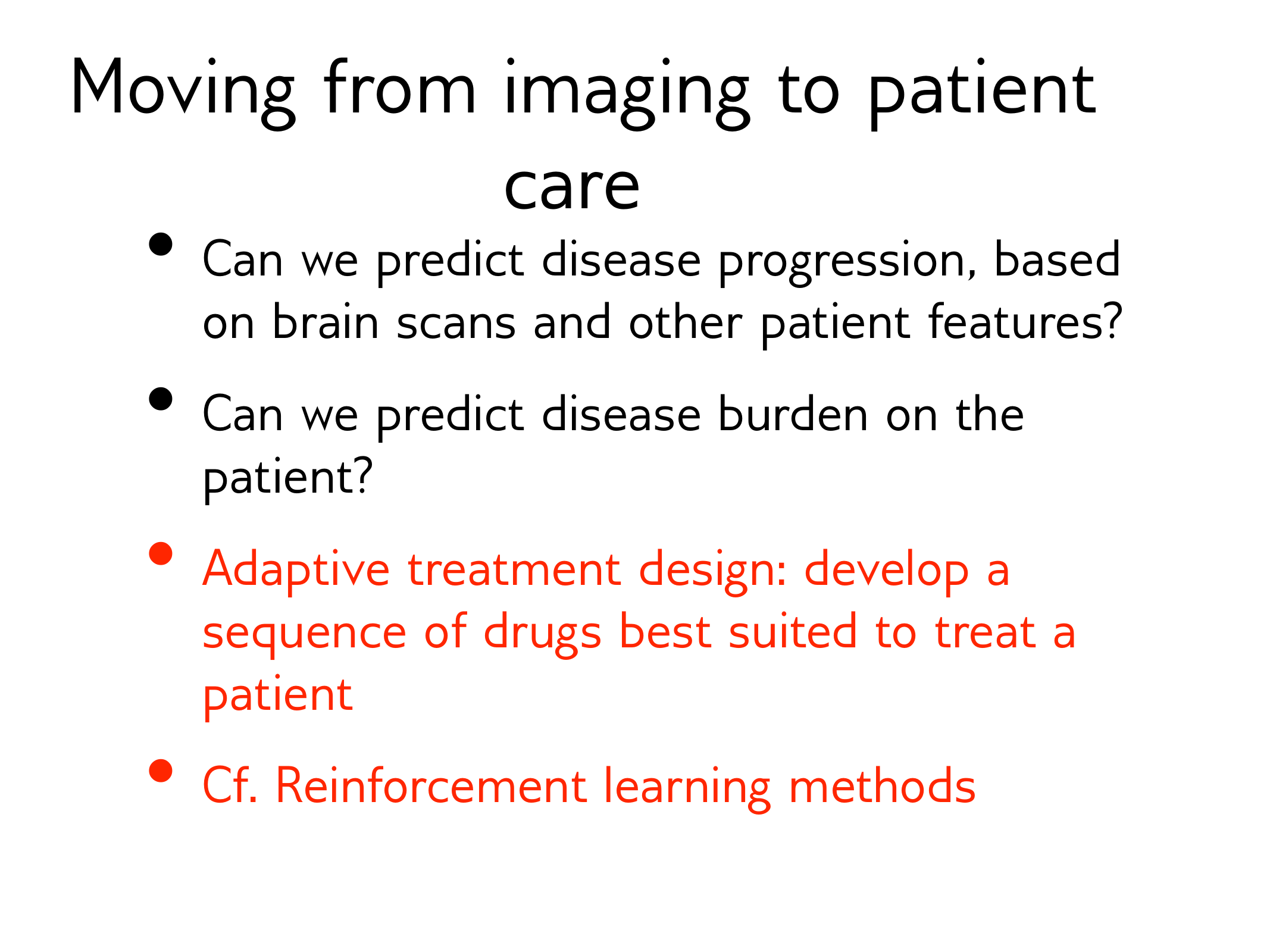

Moving from imaging to patient care
Can we predict disease progression, based on brain scans and other patient features?
Can we predict disease burden on the patient?
Adaptive treatment design: develop a sequence of drugs best suited to treat a patient
Cf. Reinforcement learning methods